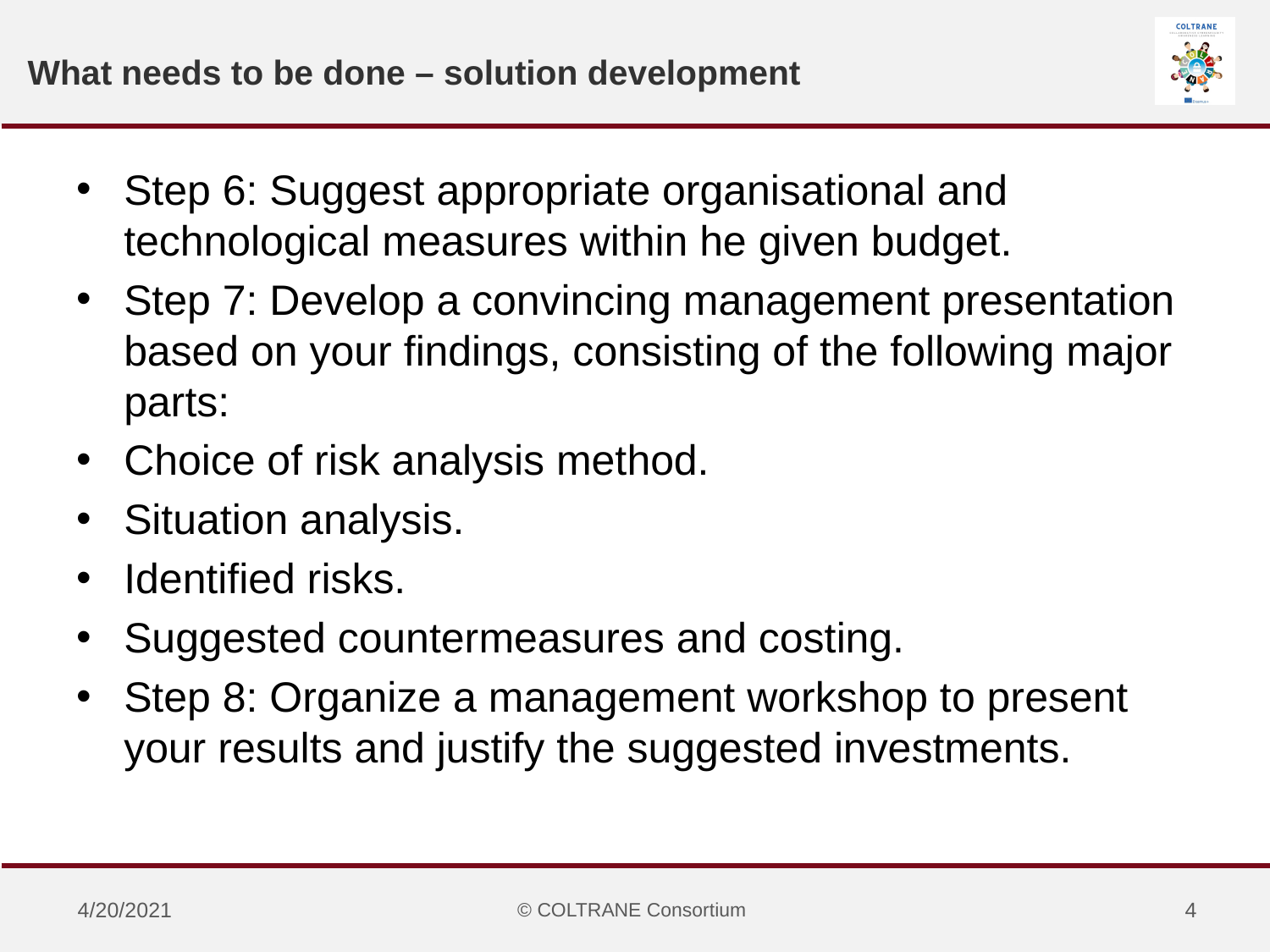

# What needs to be done – solution development
Step 6: Suggest appropriate organisational and technological measures within he given budget.
Step 7: Develop a convincing management presentation based on your findings, consisting of the following major parts:
Choice of risk analysis method.
Situation analysis.
Identified risks.
Suggested countermeasures and costing.
Step 8: Organize a management workshop to present your results and justify the suggested investments.

4/20/2021
© COLTRANE Consortium
4